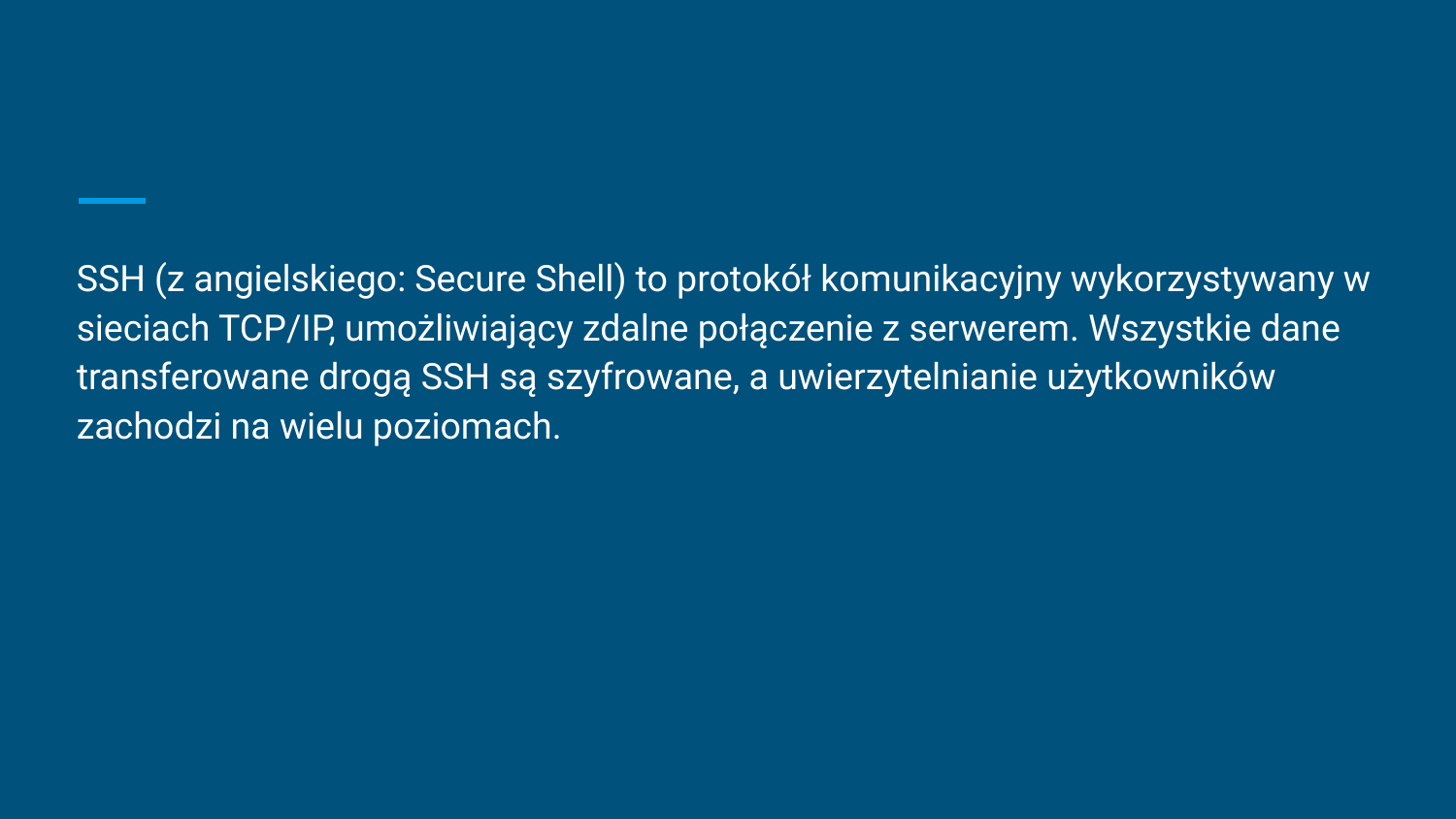

#
SSH (z angielskiego: Secure Shell) to protokół komunikacyjny wykorzystywany w sieciach TCP/IP, umożliwiający zdalne połączenie z serwerem. Wszystkie dane transferowane drogą SSH są szyfrowane, a uwierzytelnianie użytkowników zachodzi na wielu poziomach.